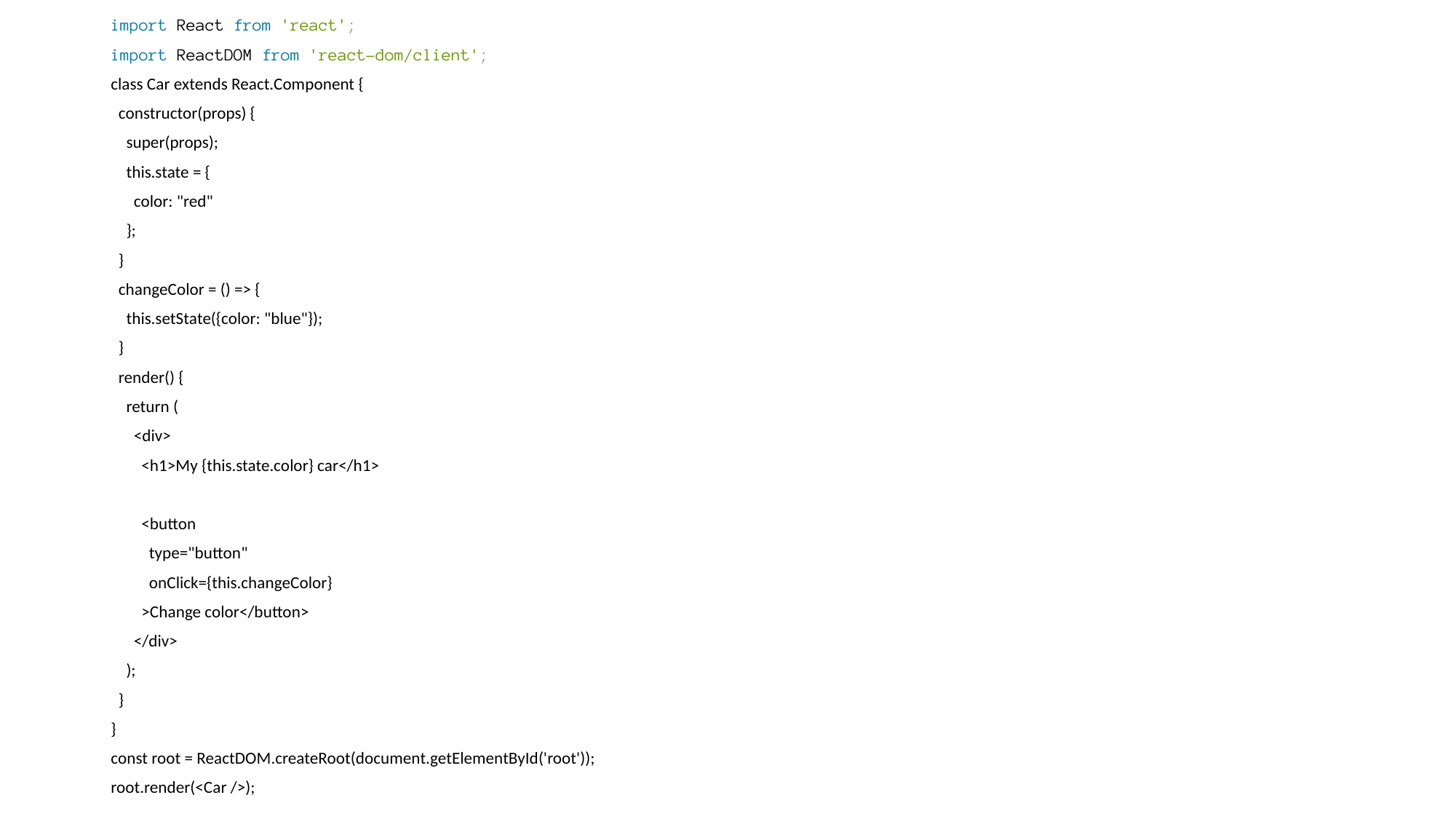

import React from 'react';
import ReactDOM from 'react-dom/client';
class Car extends React.Component {
  constructor(props) {
    super(props);
    this.state = {
      color: "red"
    };
  }
  changeColor = () => {
    this.setState({color: "blue"});
  }
  render() {
    return (
      <div>
        <h1>My {this.state.color} car</h1>

        <button
          type="button"
          onClick={this.changeColor}
        >Change color</button>
      </div>
    );
  }
}
const root = ReactDOM.createRoot(document.getElementById('root'));
root.render(<Car />);